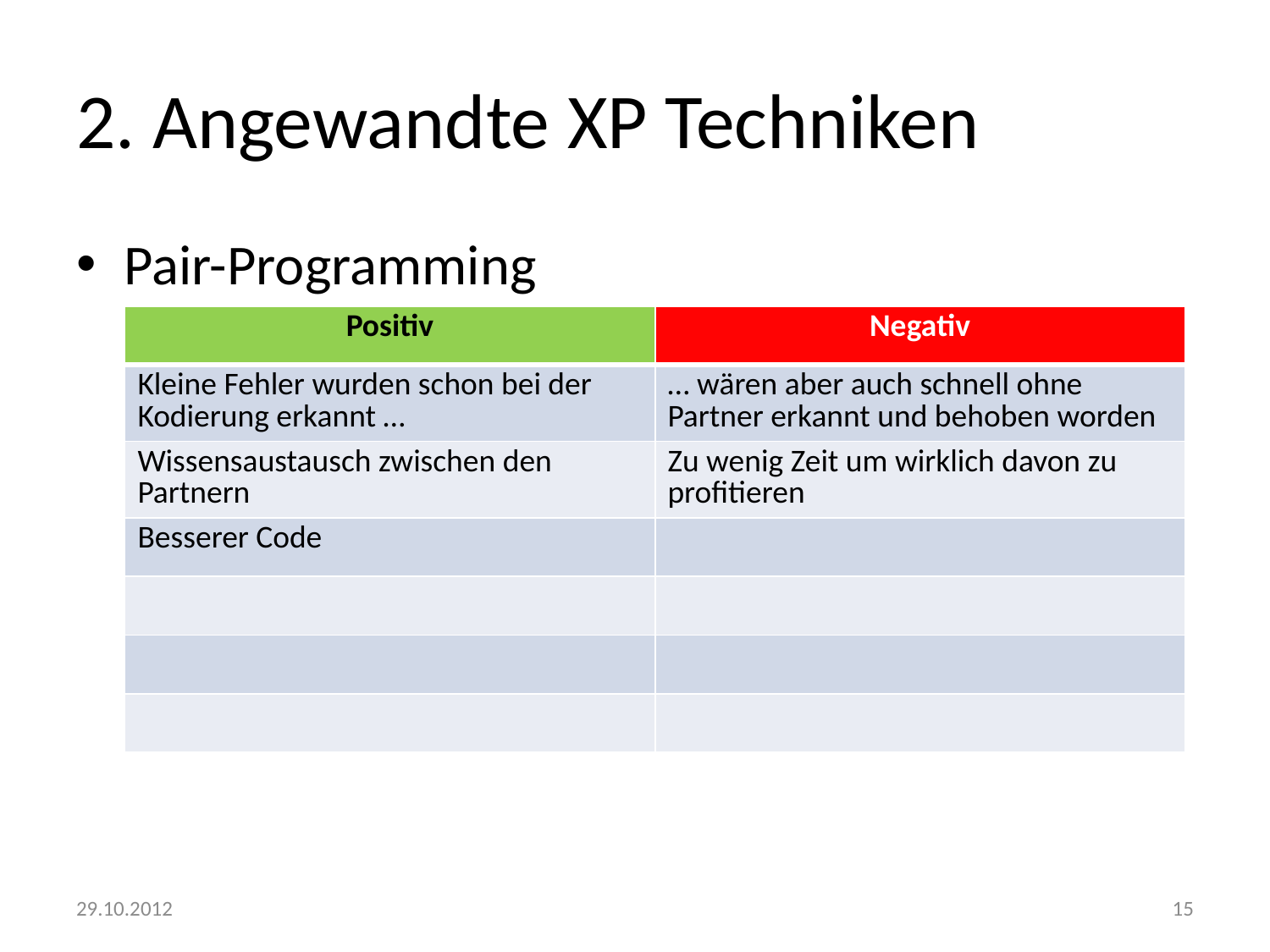

# 2. Angewandte XP Techniken
Pair-Programming
| Positiv | Negativ |
| --- | --- |
| Kleine Fehler wurden schon bei der Kodierung erkannt … | … wären aber auch schnell ohne Partner erkannt und behoben worden |
| Wissensaustausch zwischen den Partnern | Zu wenig Zeit um wirklich davon zu profitieren |
| Besserer Code |  |
|  |  |
|  |  |
|  |  |
29.10.2012
15